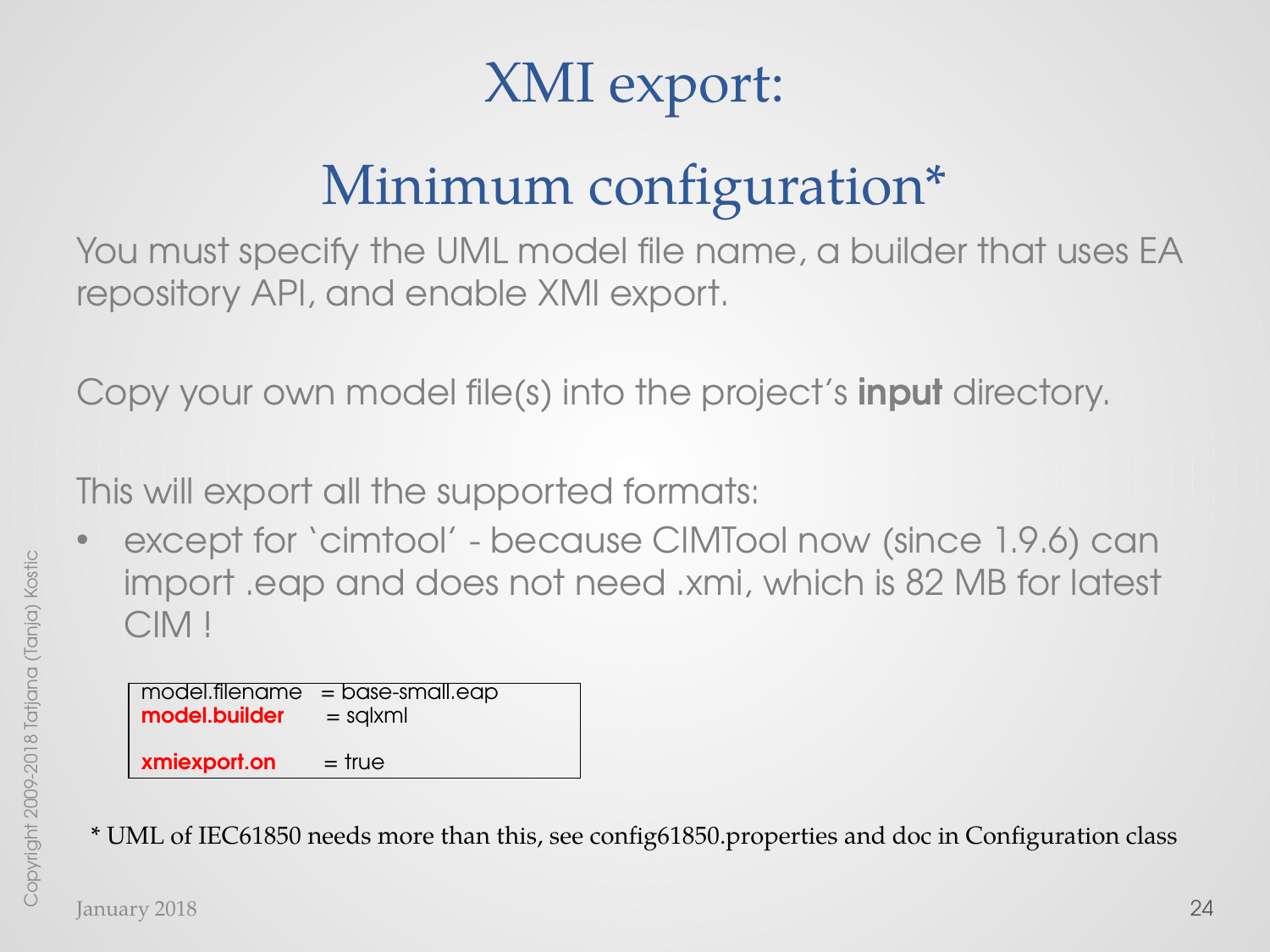

# XMI export: Minimum configuration*
You must specify the UML model file name, a builder that uses EA repository API, and enable XMI export.

Copy your own model file(s) into the project’s input directory.

This will export all the supported formats:
except for ‘cimtool’ - because CIMTool now (since 1.9.6) can import .eap and does not need .xmi, which is 82 MB for latest CIM !
model.filename   = base-small.eap
model.builder       = sqlxml

xmiexport.on        = true
Copyright 2009-2018 Tatjana (Tanja) Kostic
* UML of IEC61850 needs more than this, see config61850.properties and doc in Configuration class
January 2018
24